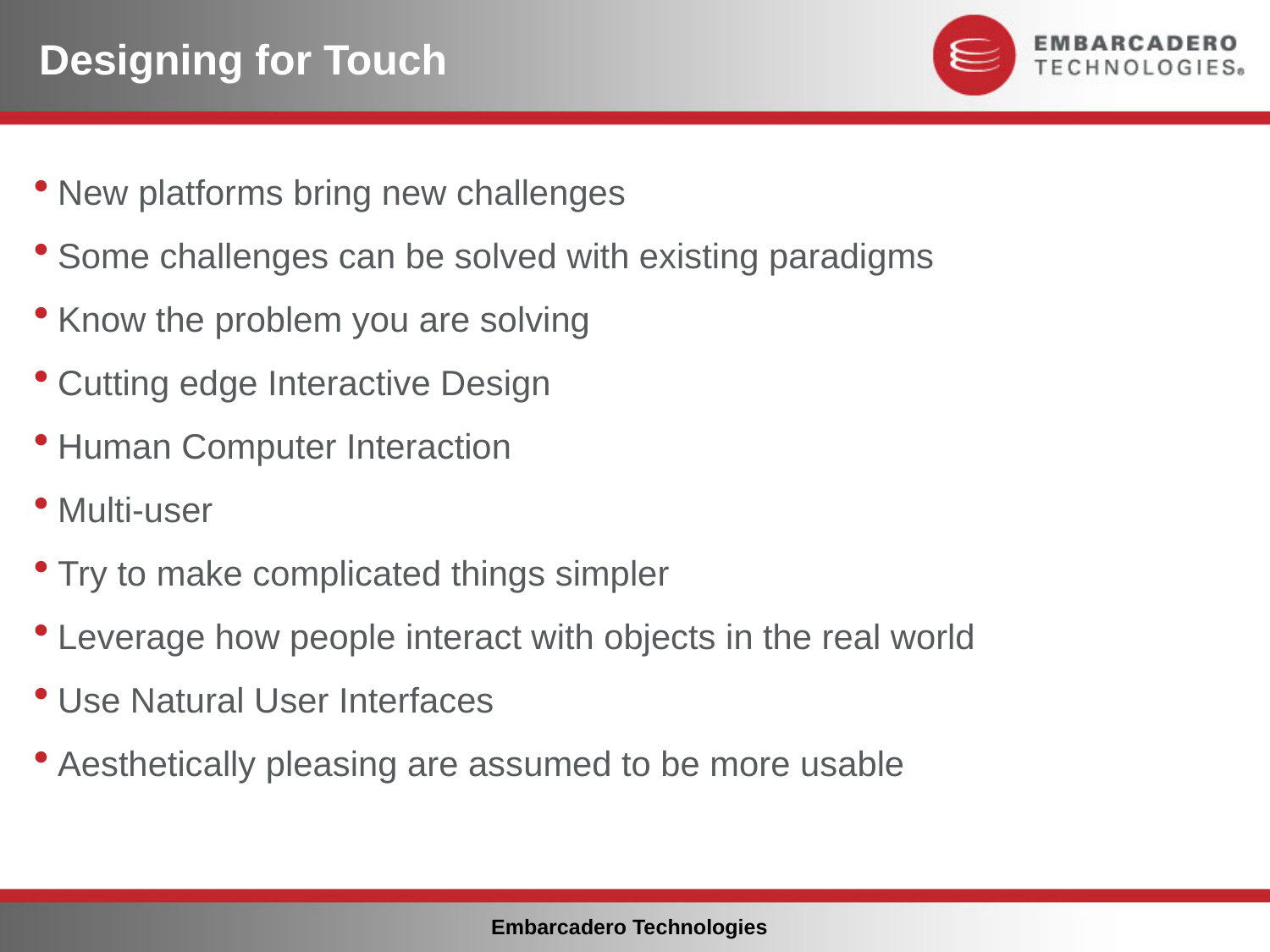

# Designing for Touch
New platforms bring new challenges
Some challenges can be solved with existing paradigms
Know the problem you are solving
Cutting edge Interactive Design
Human Computer Interaction
Multi-user
Try to make complicated things simpler
Leverage how people interact with objects in the real world
Use Natural User Interfaces
Aesthetically pleasing are assumed to be more usable